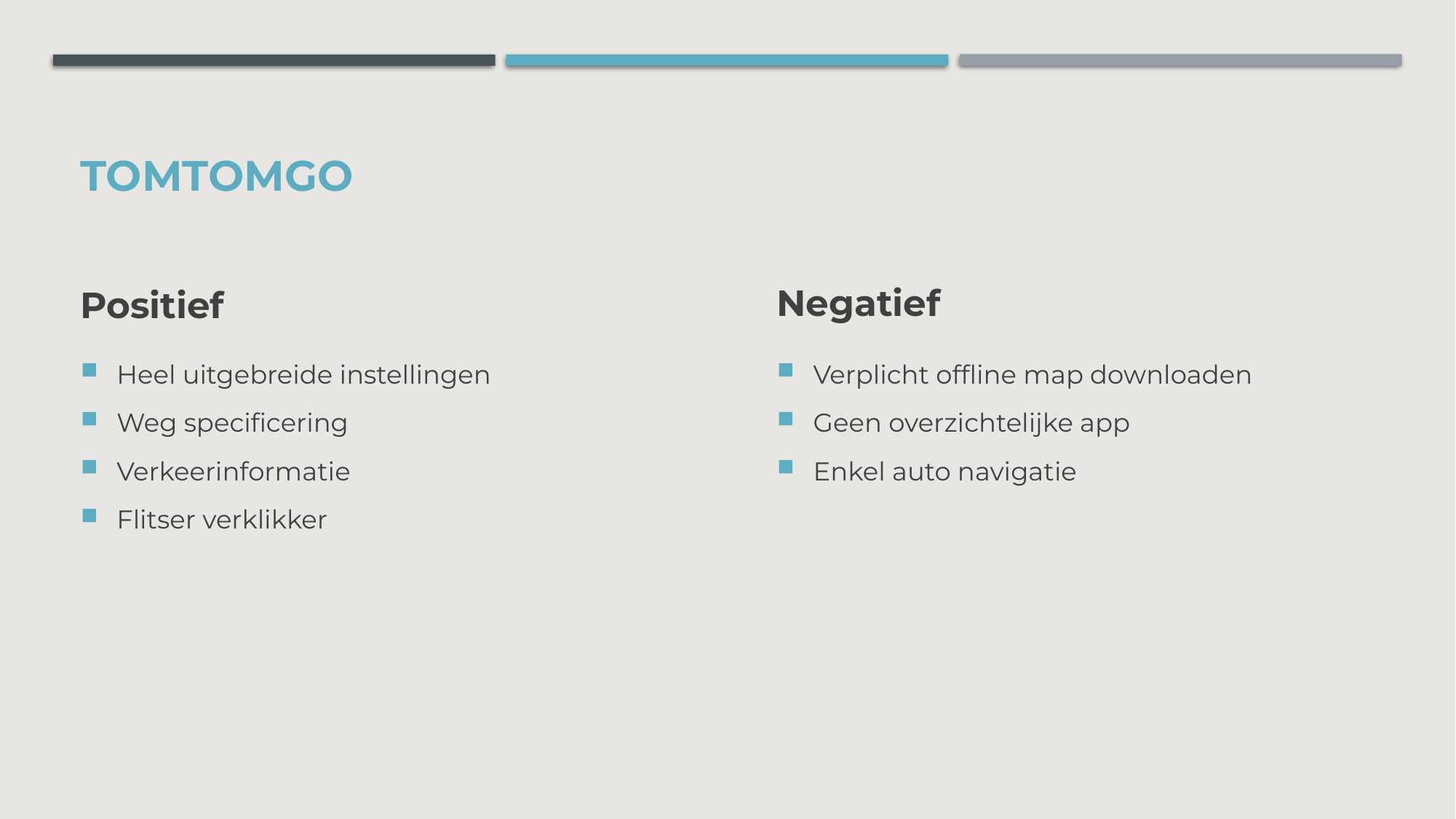

# tomtomGo
Positief
Negatief
Heel uitgebreide instellingen
Weg specificering
Verkeerinformatie
Flitser verklikker
Verplicht offline map downloaden
Geen overzichtelijke app
Enkel auto navigatie